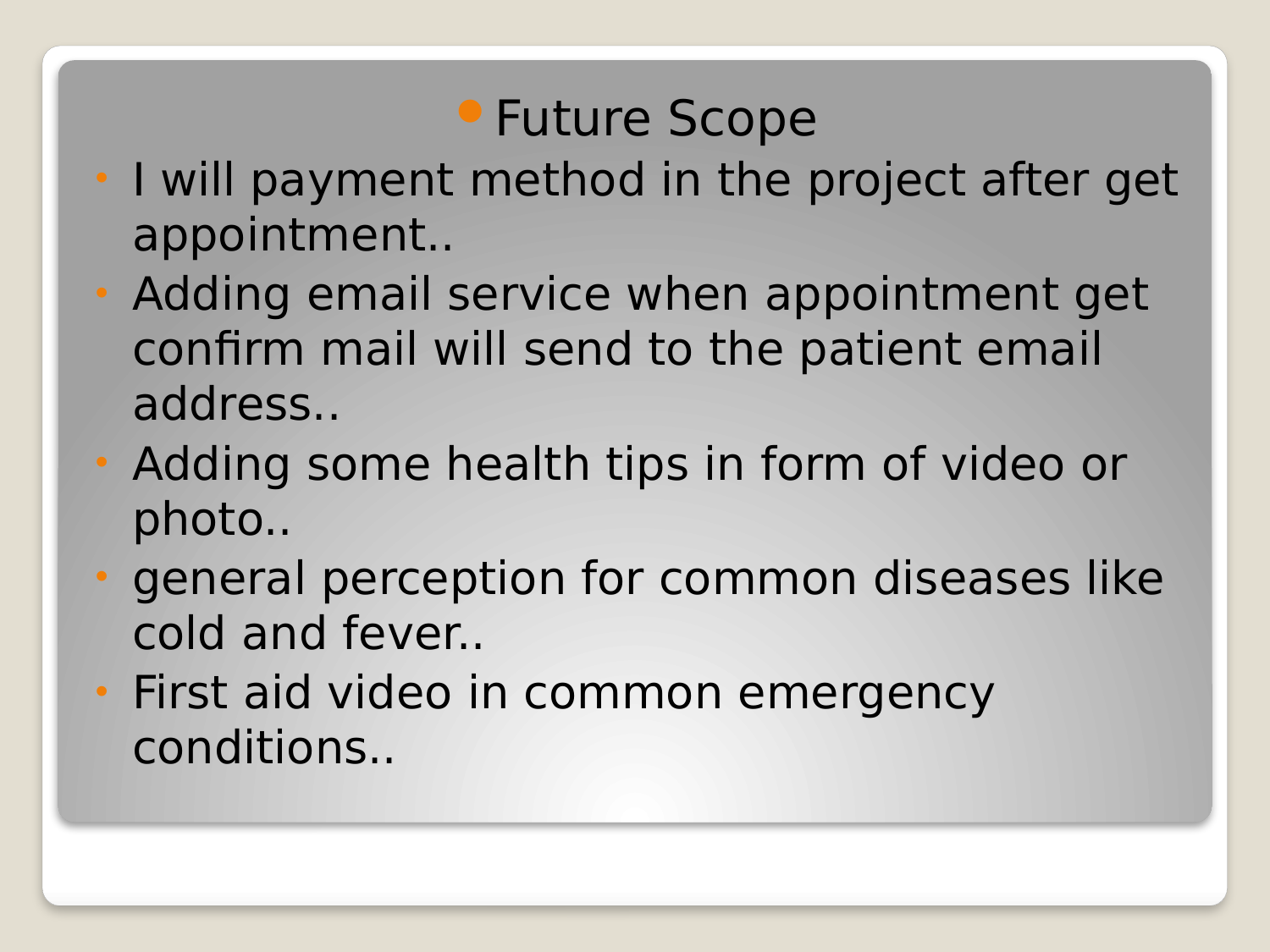

Future Scope
I will payment method in the project after get appointment..
Adding email service when appointment get confirm mail will send to the patient email address..
Adding some health tips in form of video or photo..
general perception for common diseases like cold and fever..
First aid video in common emergency conditions..